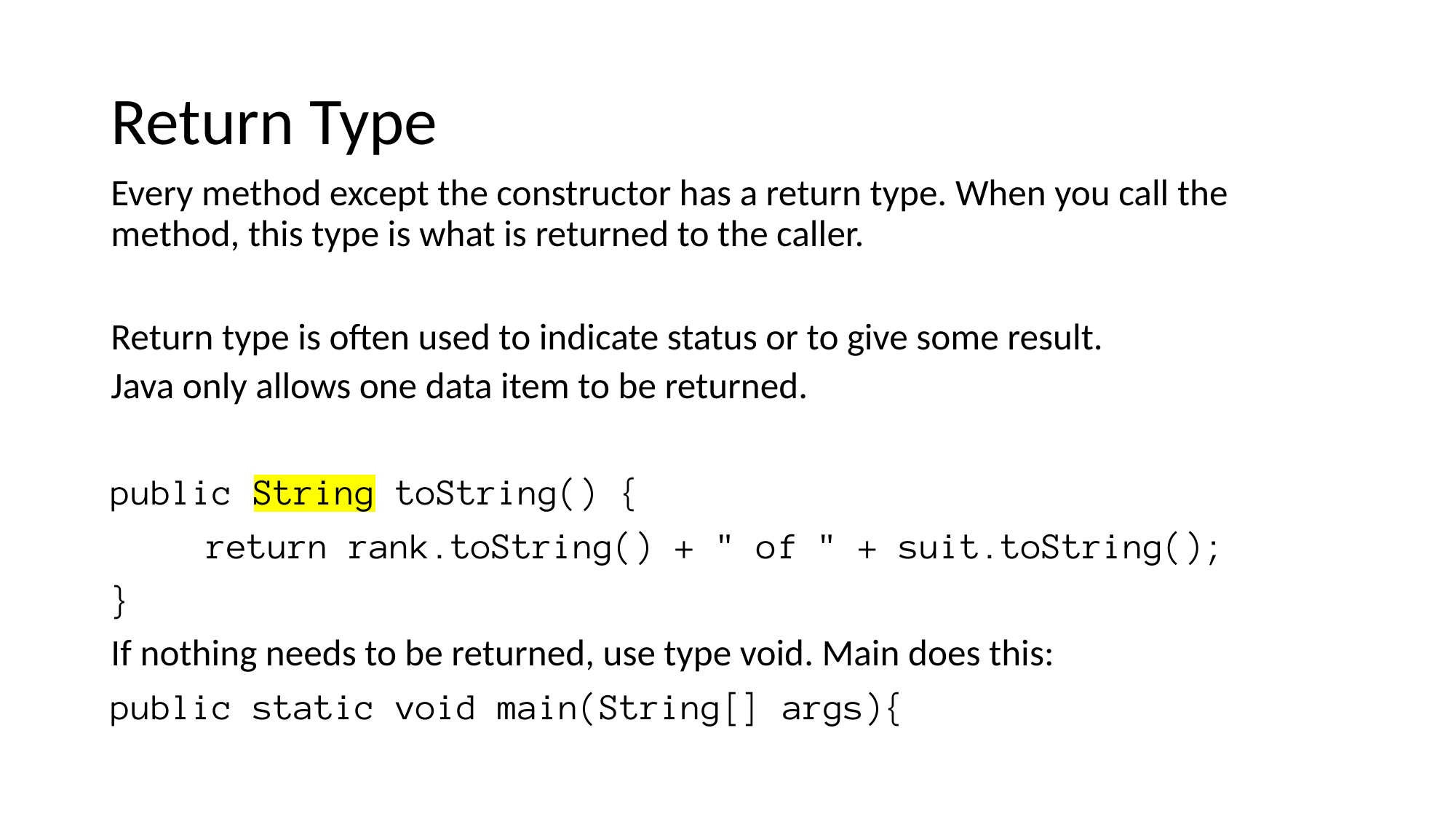

# Return Type
Every method except the constructor has a return type. When you call the method, this type is what is returned to the caller.

Return type is often used to indicate status or to give some result.
Java only allows one data item to be returned.

public String toString() {
	return rank.toString() + " of " + suit.toString();
}
If nothing needs to be returned, use type void. Main does this:
public static void main(String[] args){